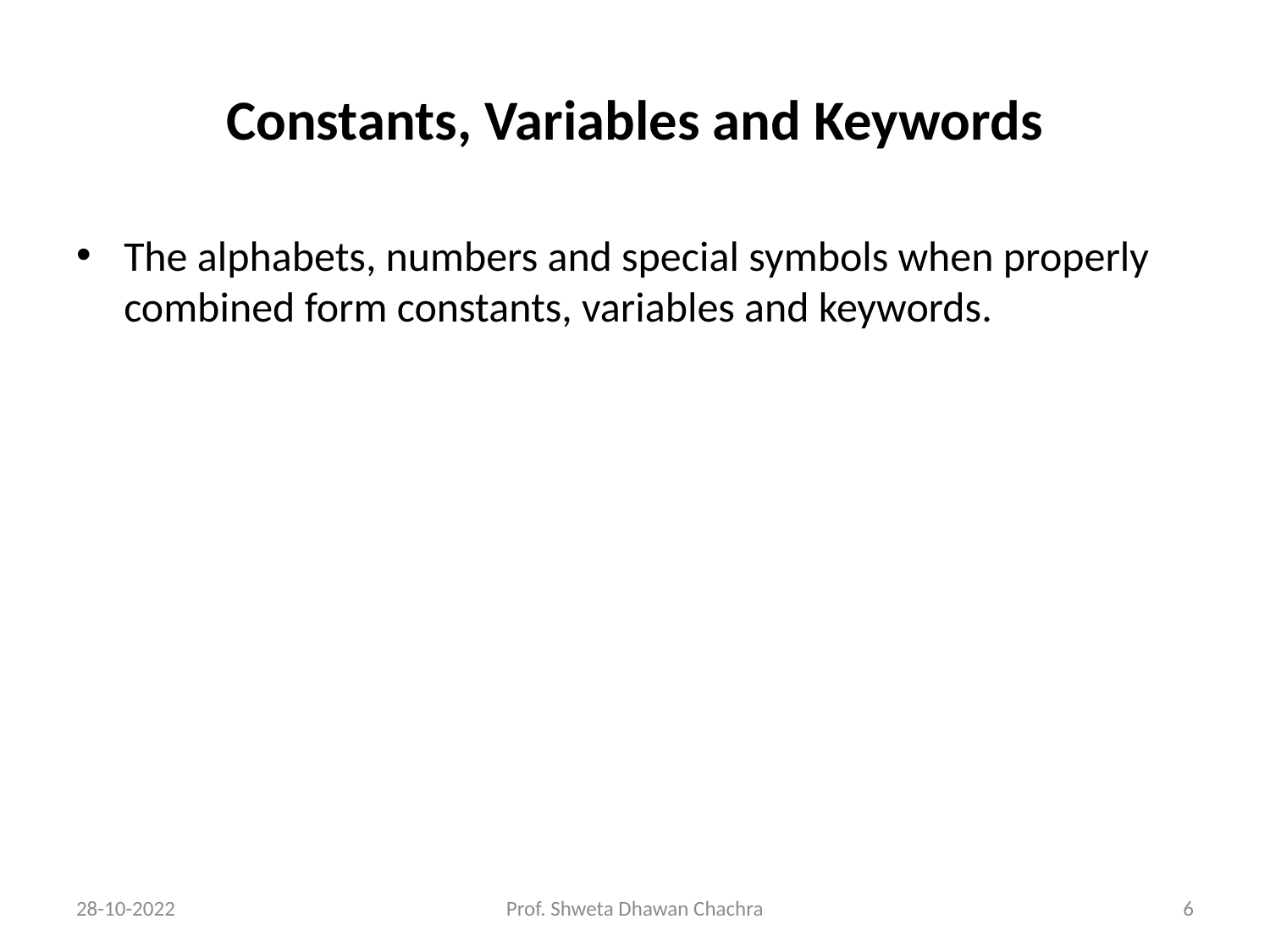

# Constants, Variables and Keywords
The alphabets, numbers and special symbols when properly combined form constants, variables and keywords.
28-10-2022
Prof. Shweta Dhawan Chachra
6